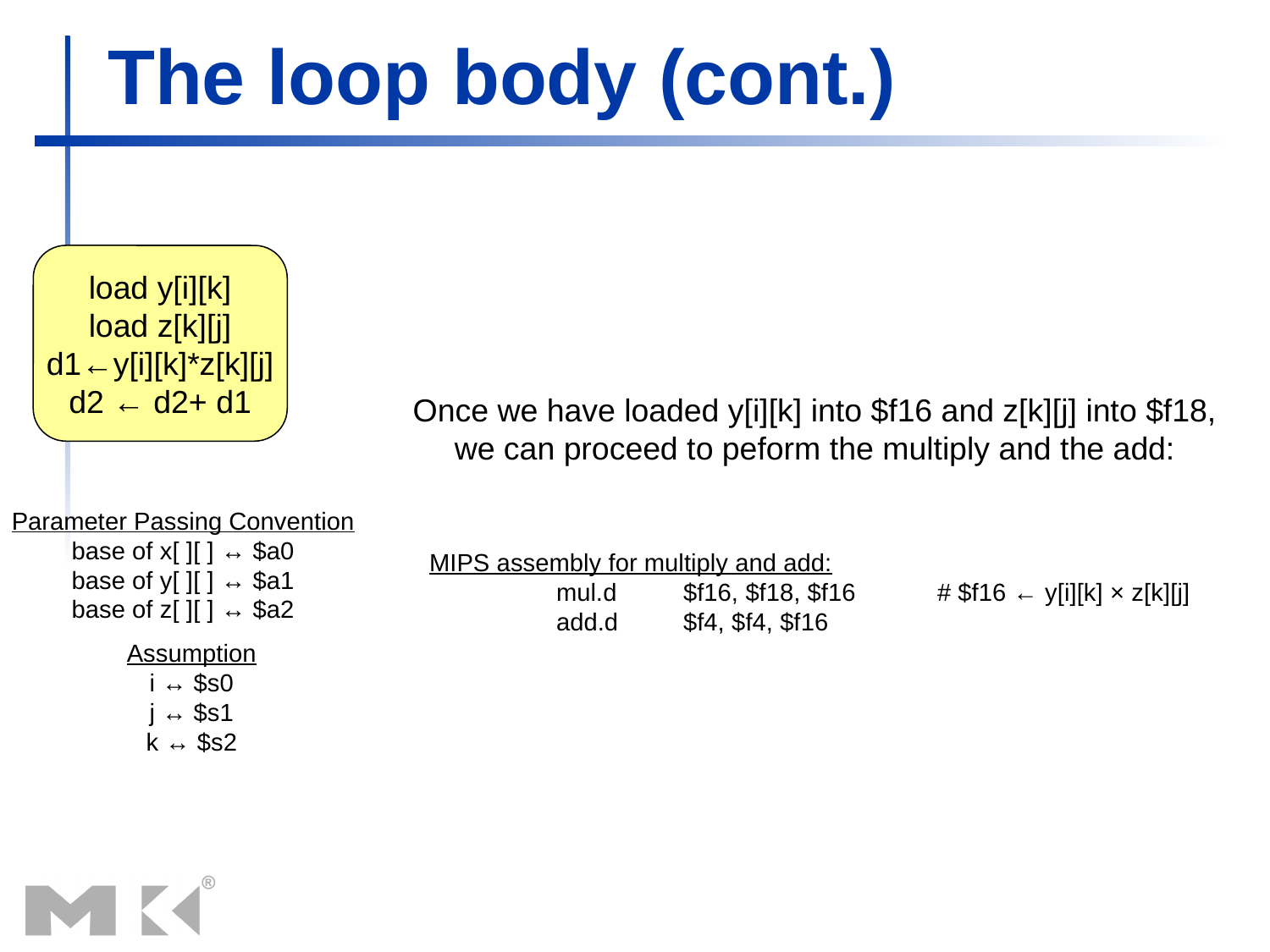

# The loop body (cont.)
load y[i][k]
load z[k][j]
d1←y[i][k]*z[k][j]
d2 ← d2+ d1
Once we have loaded y[i][k] into $f16 and z[k][j] into $f18,
we can proceed to peform the multiply and the add:
Parameter Passing Convention
base of x[ ][ ] ↔ $a0
base of y[ ][ ] ↔ $a1
base of z[ ][ ] ↔ $a2
Assumption
i ↔ $s0
j ↔ $s1
k ↔ $s2
MIPS assembly for multiply and add:
	mul.d	$f16, $f18, $f16	# $f16 ← y[i][k] × z[k][j]
	add.d	$f4, $f4, $f16